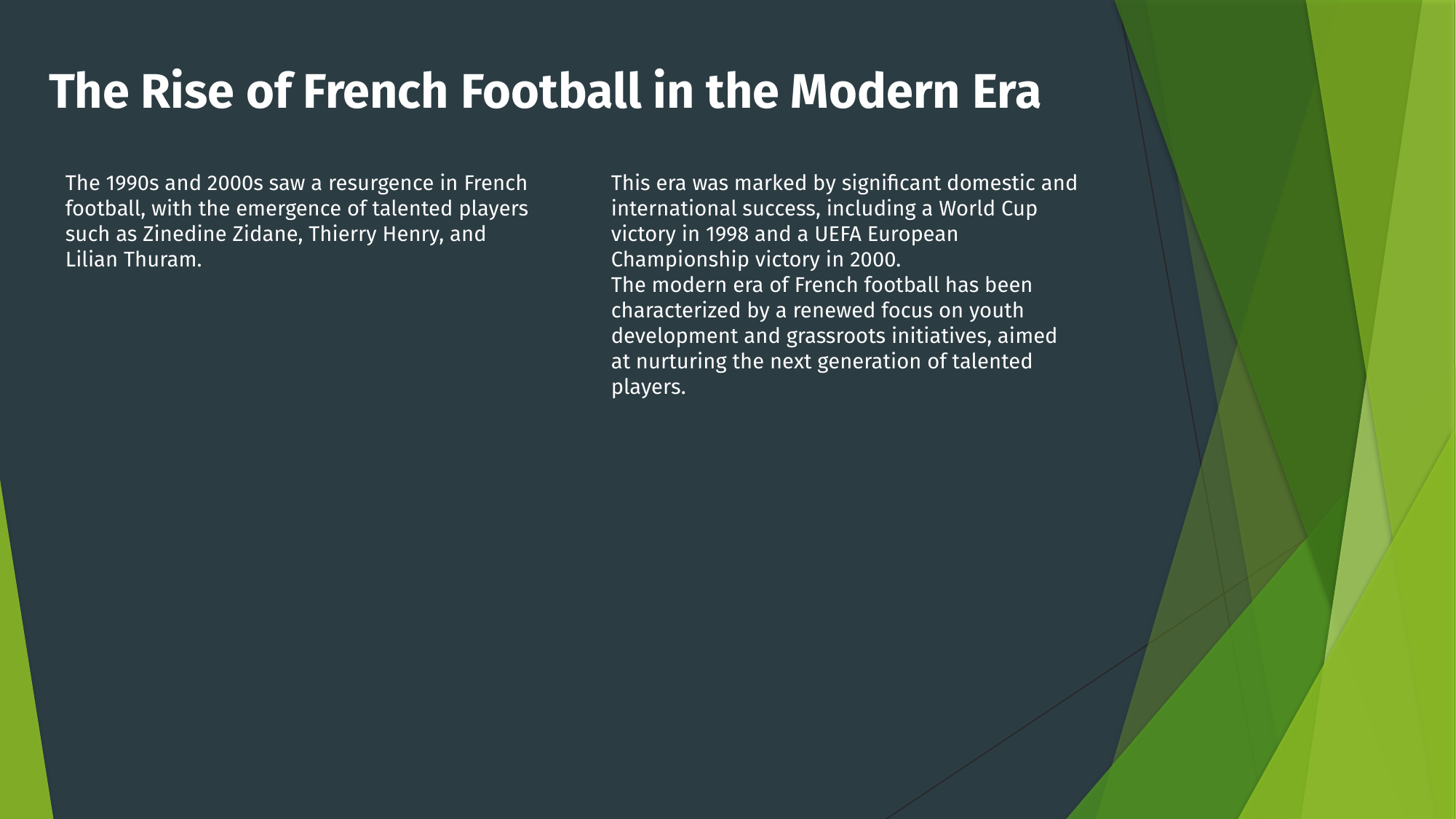

The Rise of French Football in the Modern Era
The 1990s and 2000s saw a resurgence in French football, with the emergence of talented players such as Zinedine Zidane, Thierry Henry, and Lilian Thuram.
This era was marked by significant domestic and international success, including a World Cup victory in 1998 and a UEFA European Championship victory in 2000.
The modern era of French football has been characterized by a renewed focus on youth development and grassroots initiatives, aimed at nurturing the next generation of talented players.